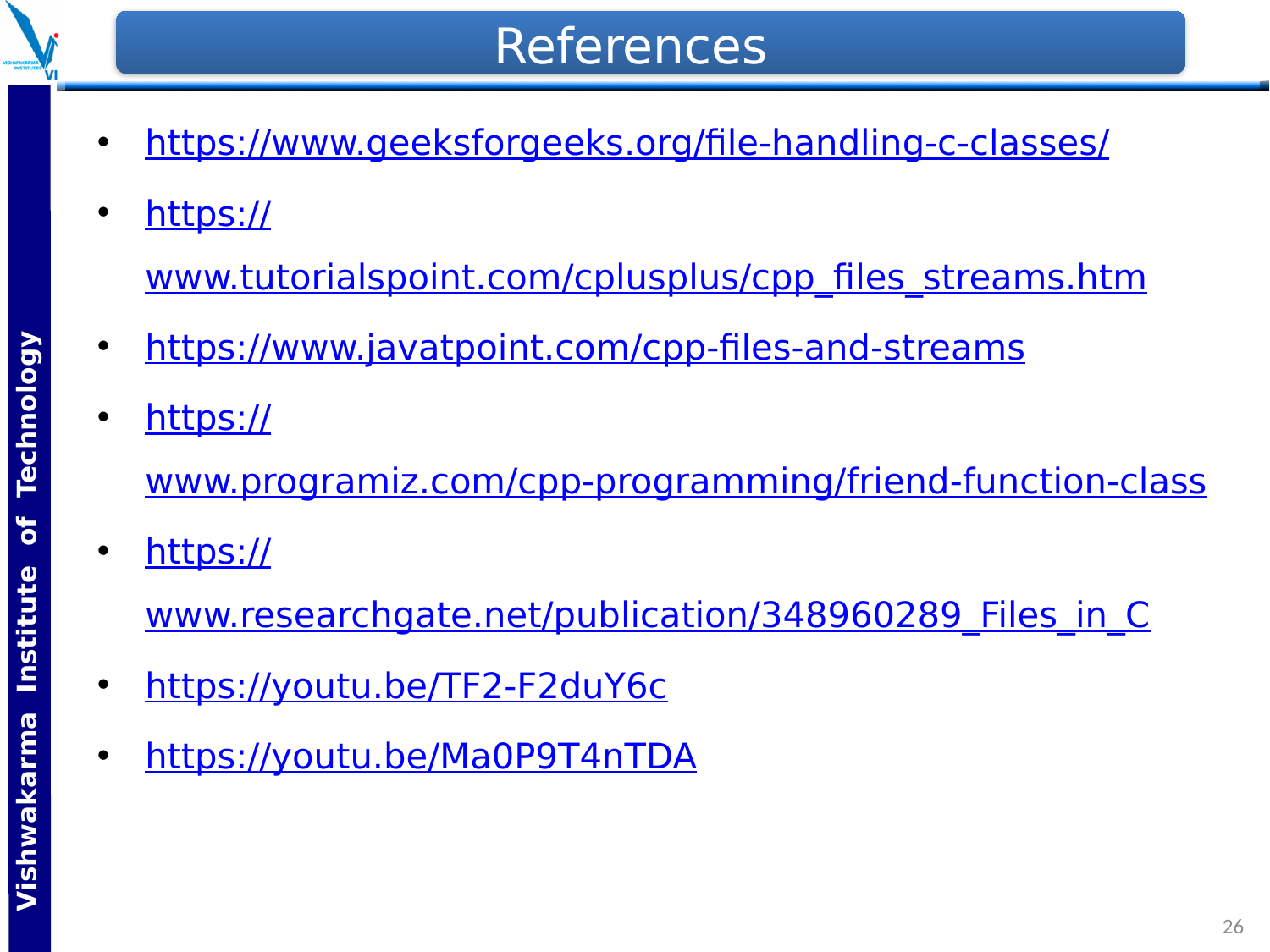

# References
https://www.geeksforgeeks.org/file-handling-c-classes/
https://www.tutorialspoint.com/cplusplus/cpp_files_streams.htm
https://www.javatpoint.com/cpp-files-and-streams
https://www.programiz.com/cpp-programming/friend-function-class
https://www.researchgate.net/publication/348960289_Files_in_C
https://youtu.be/TF2-F2duY6c
https://youtu.be/Ma0P9T4nTDA
26